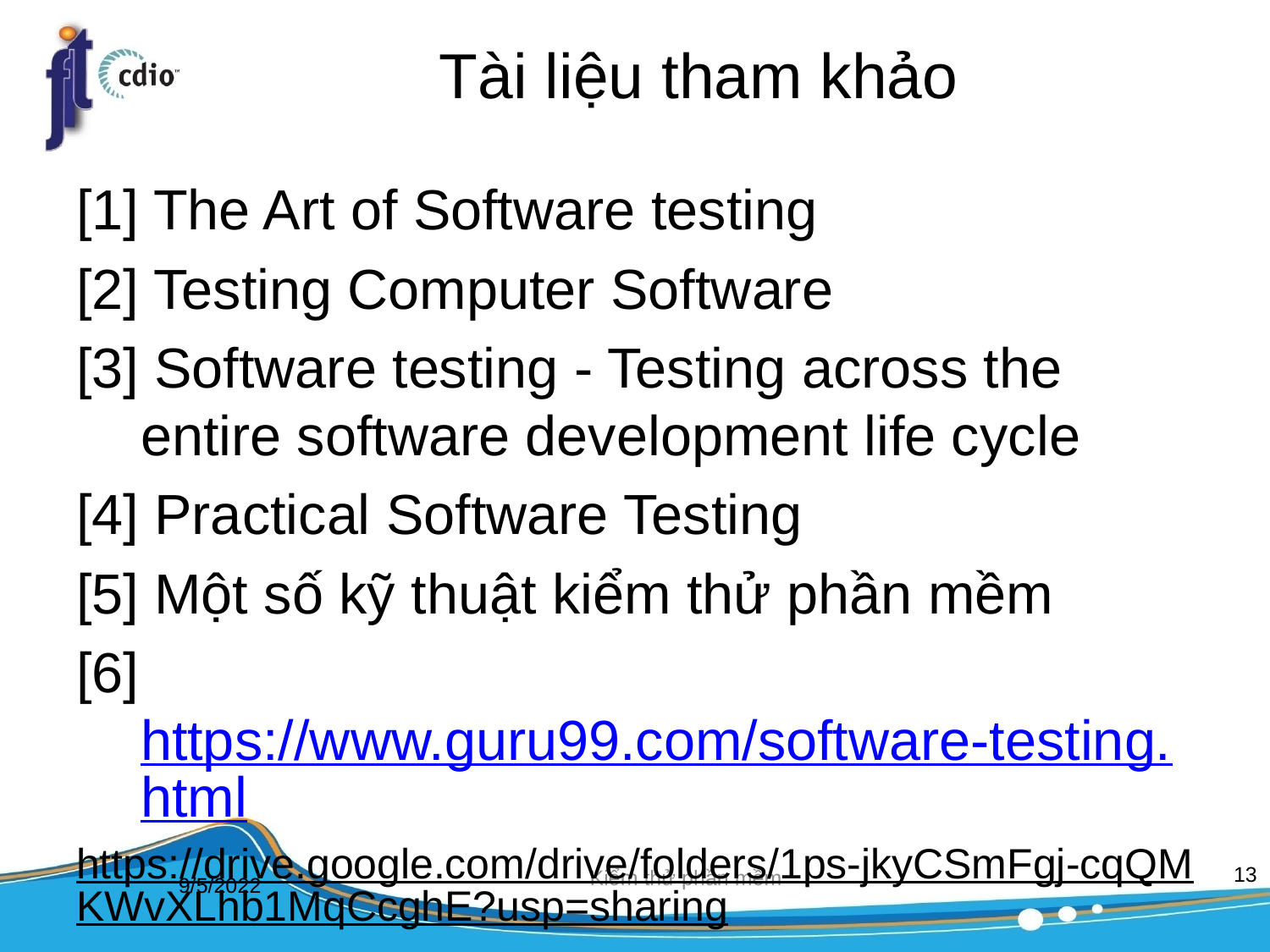

# Tài liệu tham khảo
[1] The Art of Software testing
[2] Testing Computer Software
[3] Software testing - Testing across the entire software development life cycle
[4] Practical Software Testing
[5] Một số kỹ thuật kiểm thử phần mềm
[6] https://www.guru99.com/software-testing.html
https://drive.google.com/drive/folders/1ps-jkyCSmFgj-cqQMKWvXLhb1MqCcghE?usp=sharing

13
Kiểm thử phần mềm
9/5/2022